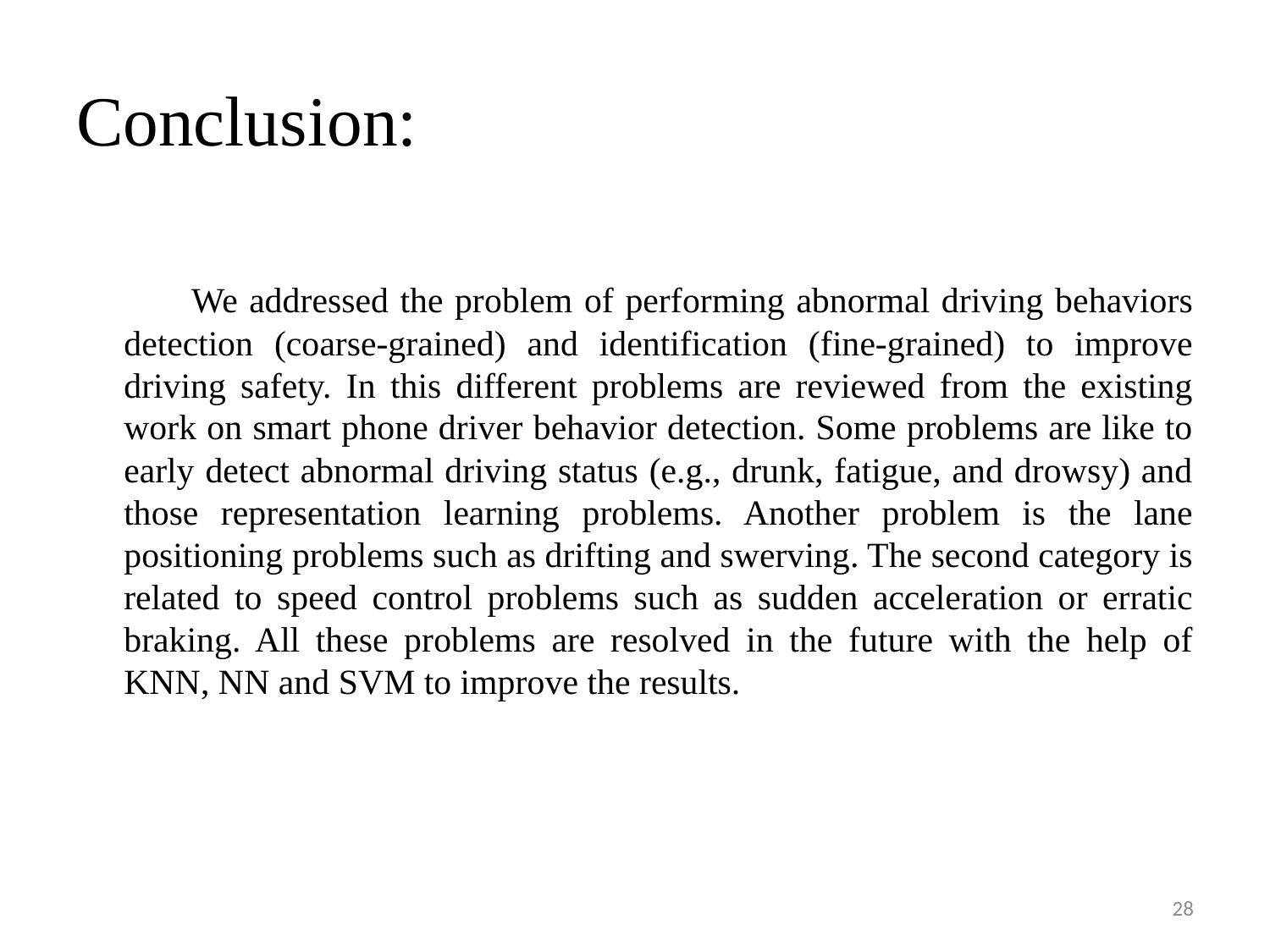

# Conclusion:

          We addressed the problem of performing abnormal driving behaviors detection (coarse-grained) and identification (fine-grained) to improve driving safety. In this different problems are reviewed from the existing work on smart phone driver behavior detection. Some problems are like to early detect abnormal driving status (e.g., drunk, fatigue, and drowsy) and those representation learning problems. Another problem is the lane positioning problems such as drifting and swerving. The second category is related to speed control problems such as sudden acceleration or erratic braking. All these problems are resolved in the future with the help of KNN, NN and SVM to improve the results.
28